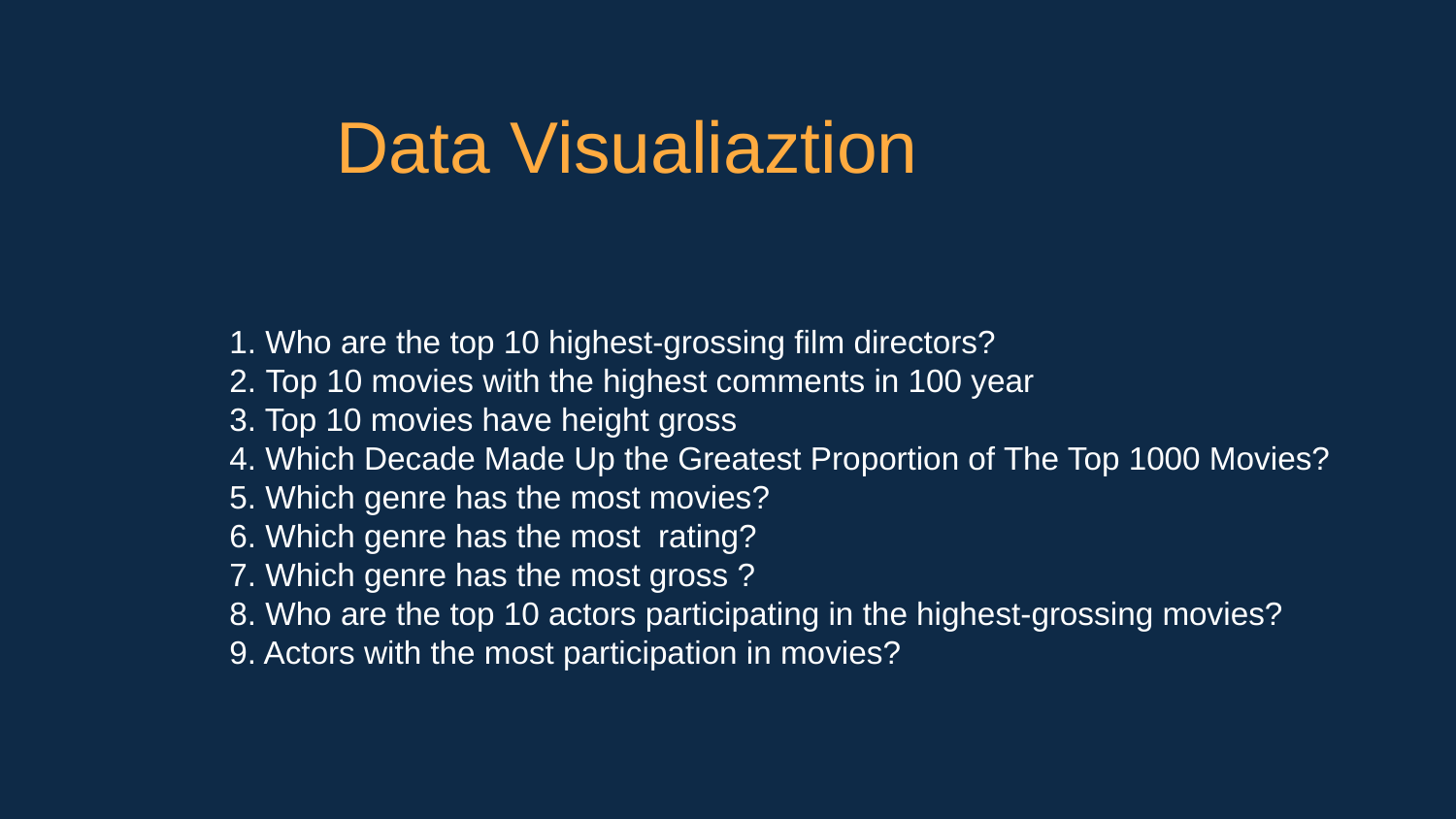

Data Visualiaztion
1. Who are the top 10 highest-grossing film directors?
2. Top 10 movies with the highest comments in 100 year
3. Top 10 movies have height gross
4. Which Decade Made Up the Greatest Proportion of The Top 1000 Movies?
5. Which genre has the most movies?
6. Which genre has the most  rating?
7. Which genre has the most gross ?
8. Who are the top 10 actors participating in the highest-grossing movies?
9. Actors with the most participation in movies?